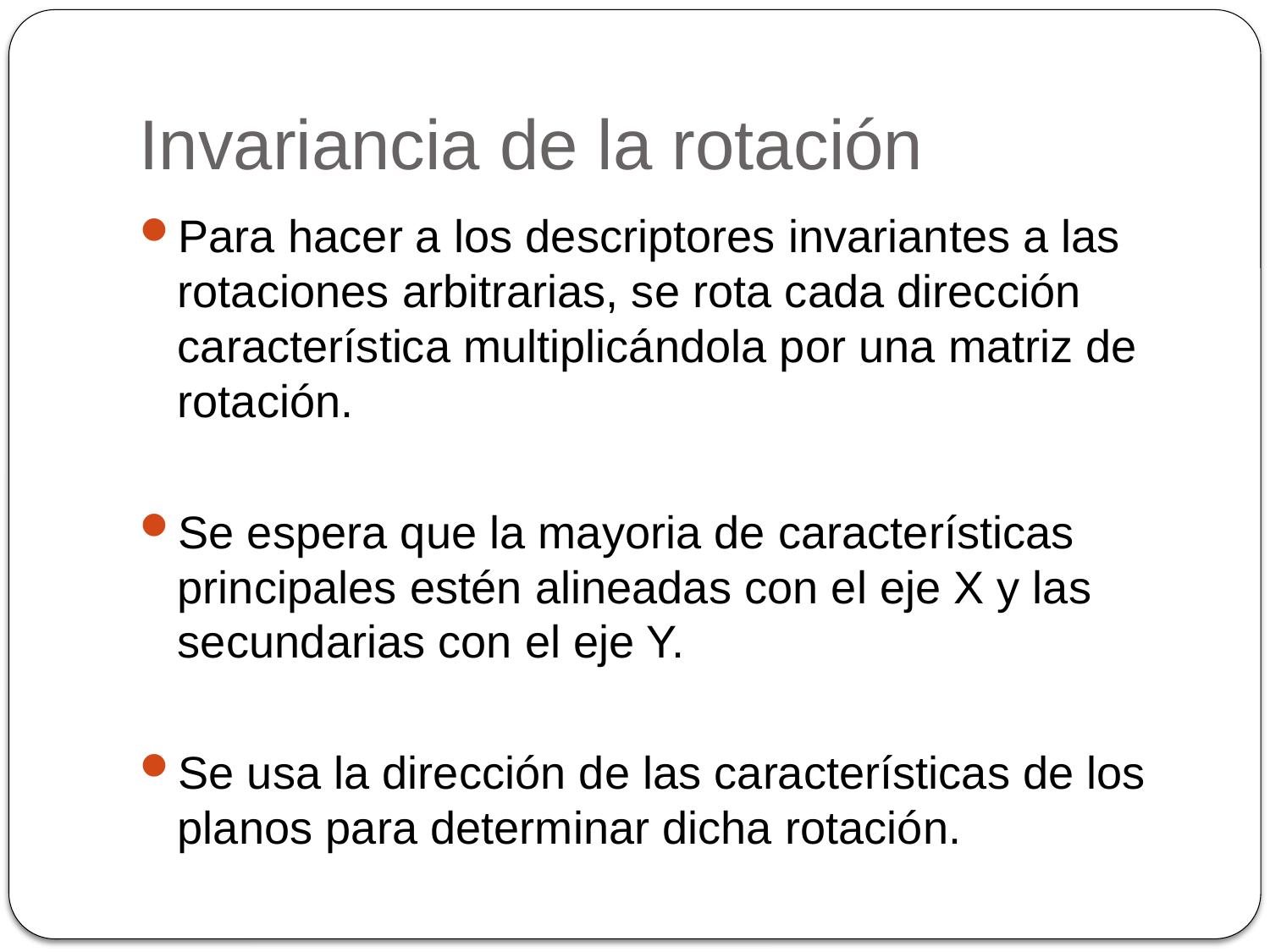

# Invariancia de la rotación
Para hacer a los descriptores invariantes a las rotaciones arbitrarias, se rota cada dirección característica multiplicándola por una matriz de rotación.

Se espera que la mayoria de características principales estén alineadas con el eje X y las secundarias con el eje Y.

Se usa la dirección de las características de los planos para determinar dicha rotación.